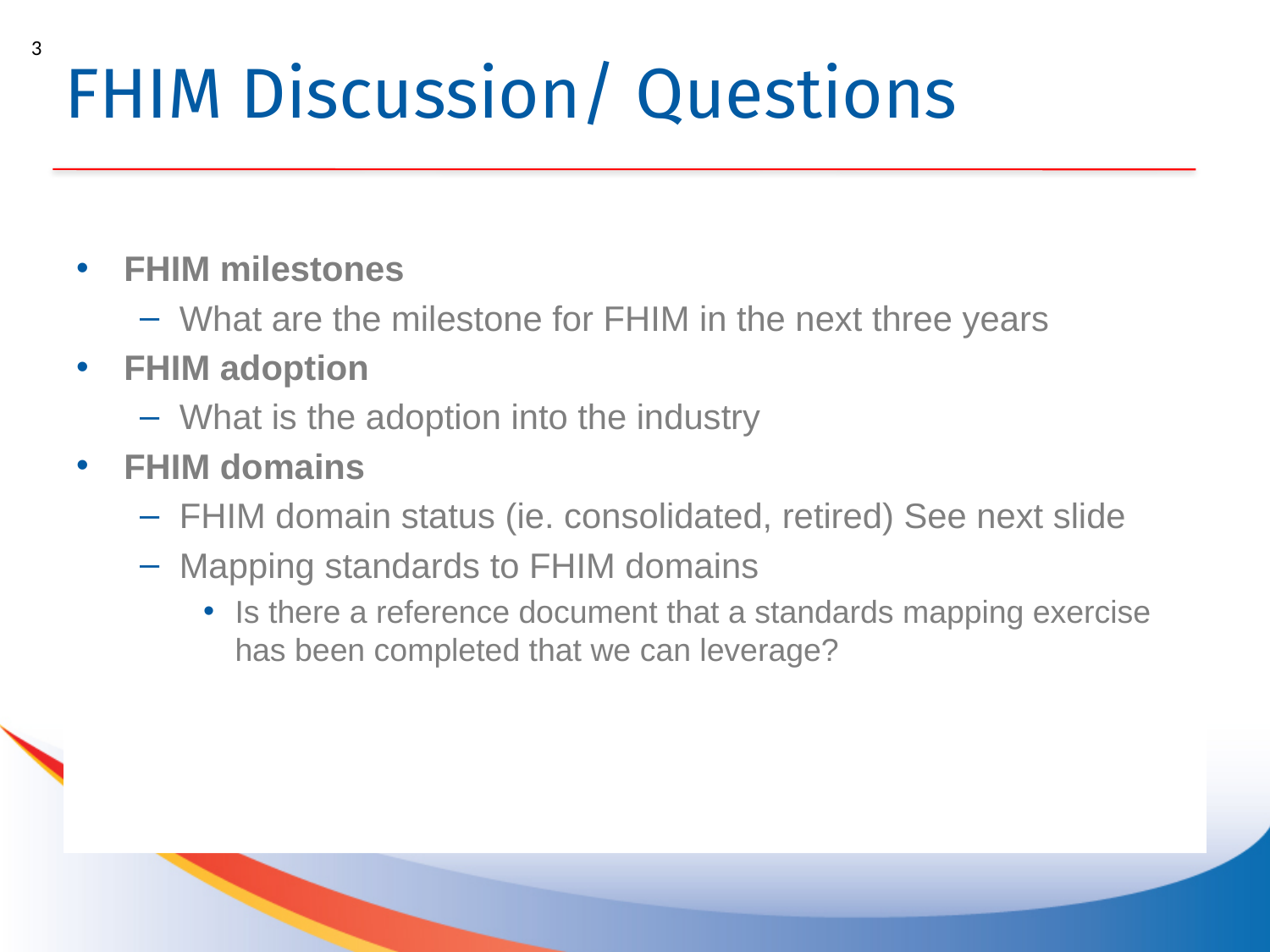

# FHIM Discussion/ Questions
3

FHIM milestones
What are the milestone for FHIM in the next three years
FHIM adoption
What is the adoption into the industry
FHIM domains
FHIM domain status (ie. consolidated, retired) See next slide
Mapping standards to FHIM domains
Is there a reference document that a standards mapping exercise has been completed that we can leverage?